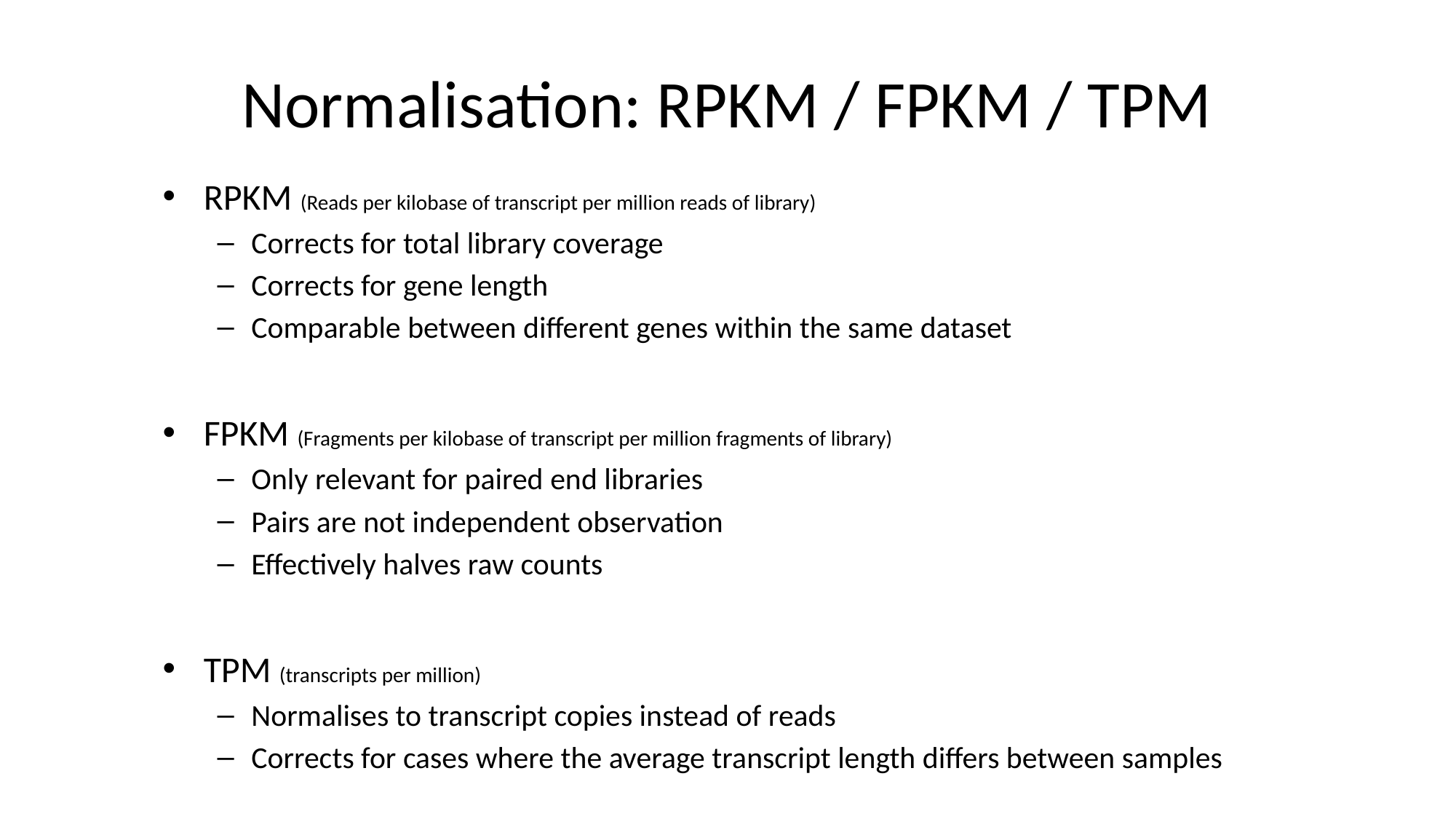

# Normalisation: RPKM / FPKM / TPM

RPKM (Reads per kilobase of transcript per million reads of library)
Corrects for total library coverage
Corrects for gene length
Comparable between different genes within the same dataset

FPKM (Fragments per kilobase of transcript per million fragments of library)
Only relevant for paired end libraries
Pairs are not independent observation
Effectively halves raw counts

TPM (transcripts per million)
Normalises to transcript copies instead of reads
Corrects for cases where the average transcript length differs between samples